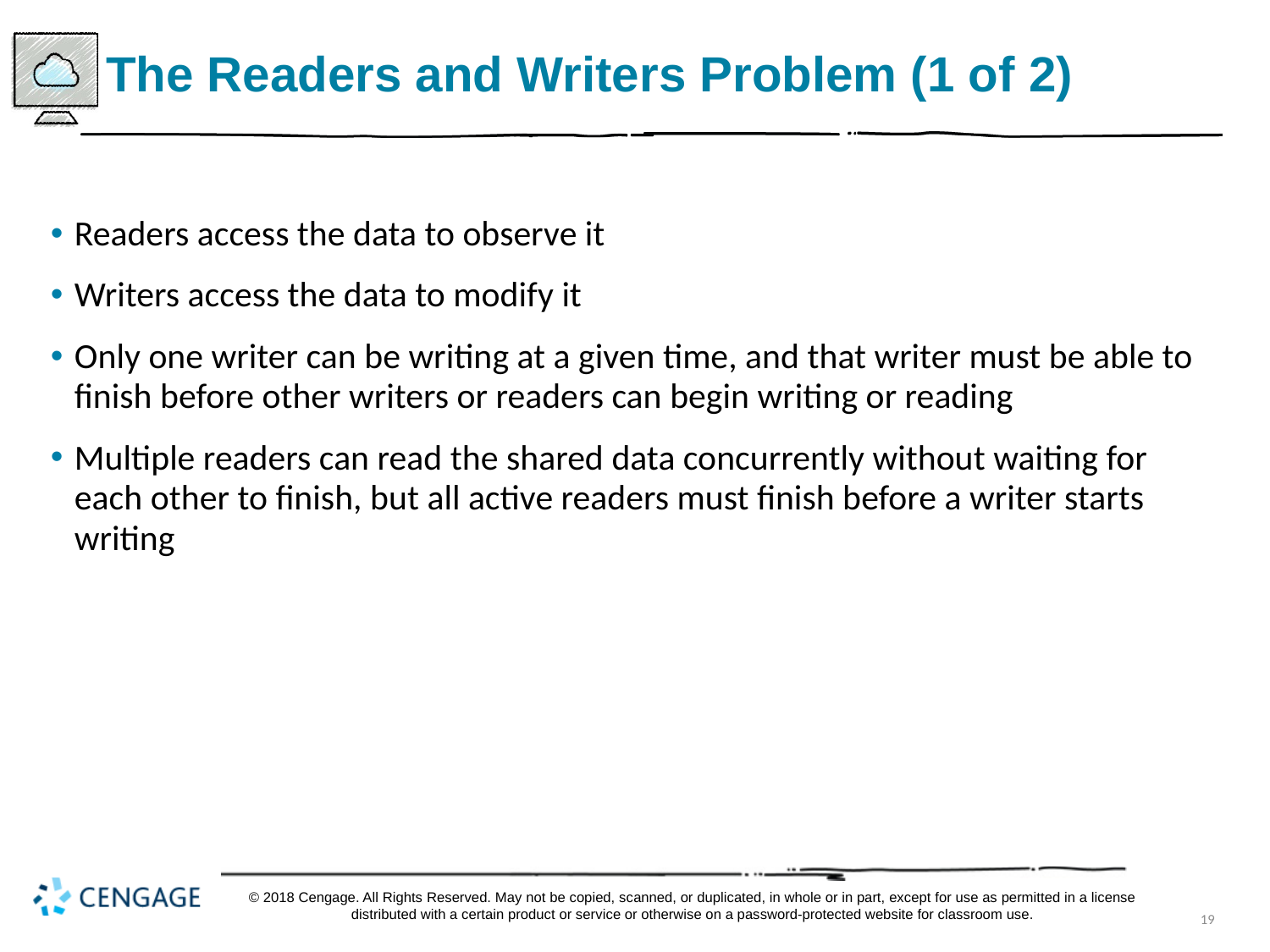

# The Readers and Writers Problem (1 of 2)
Readers access the data to observe it
Writers access the data to modify it
Only one writer can be writing at a given time, and that writer must be able to finish before other writers or readers can begin writing or reading
Multiple readers can read the shared data concurrently without waiting for each other to finish, but all active readers must finish before a writer starts writing
© 2018 Cengage. All Rights Reserved. May not be copied, scanned, or duplicated, in whole or in part, except for use as permitted in a license distributed with a certain product or service or otherwise on a password-protected website for classroom use.